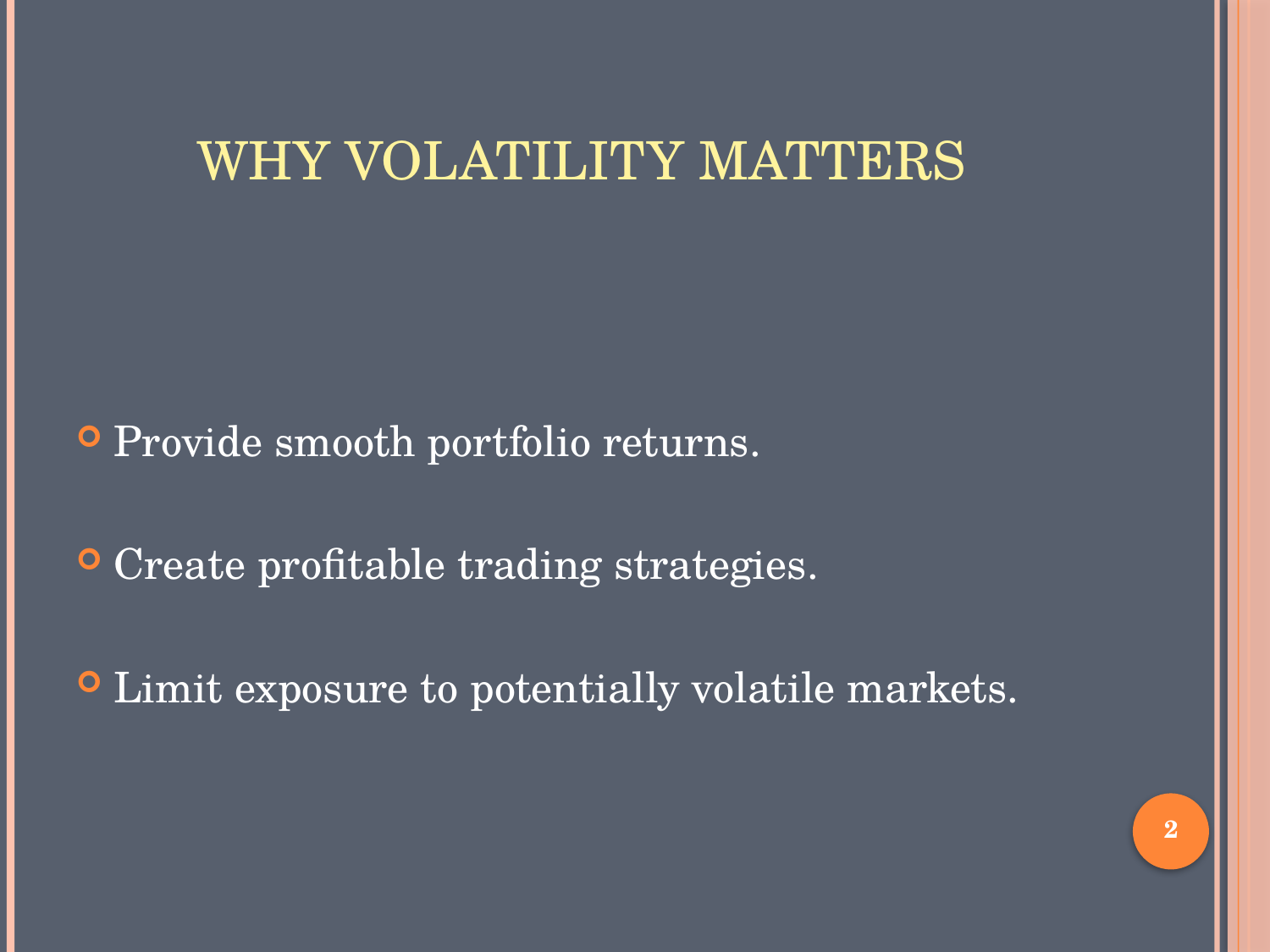

# Why Volatility Matters

Provide smooth portfolio returns.

Create profitable trading strategies.

Limit exposure to potentially volatile markets.

2